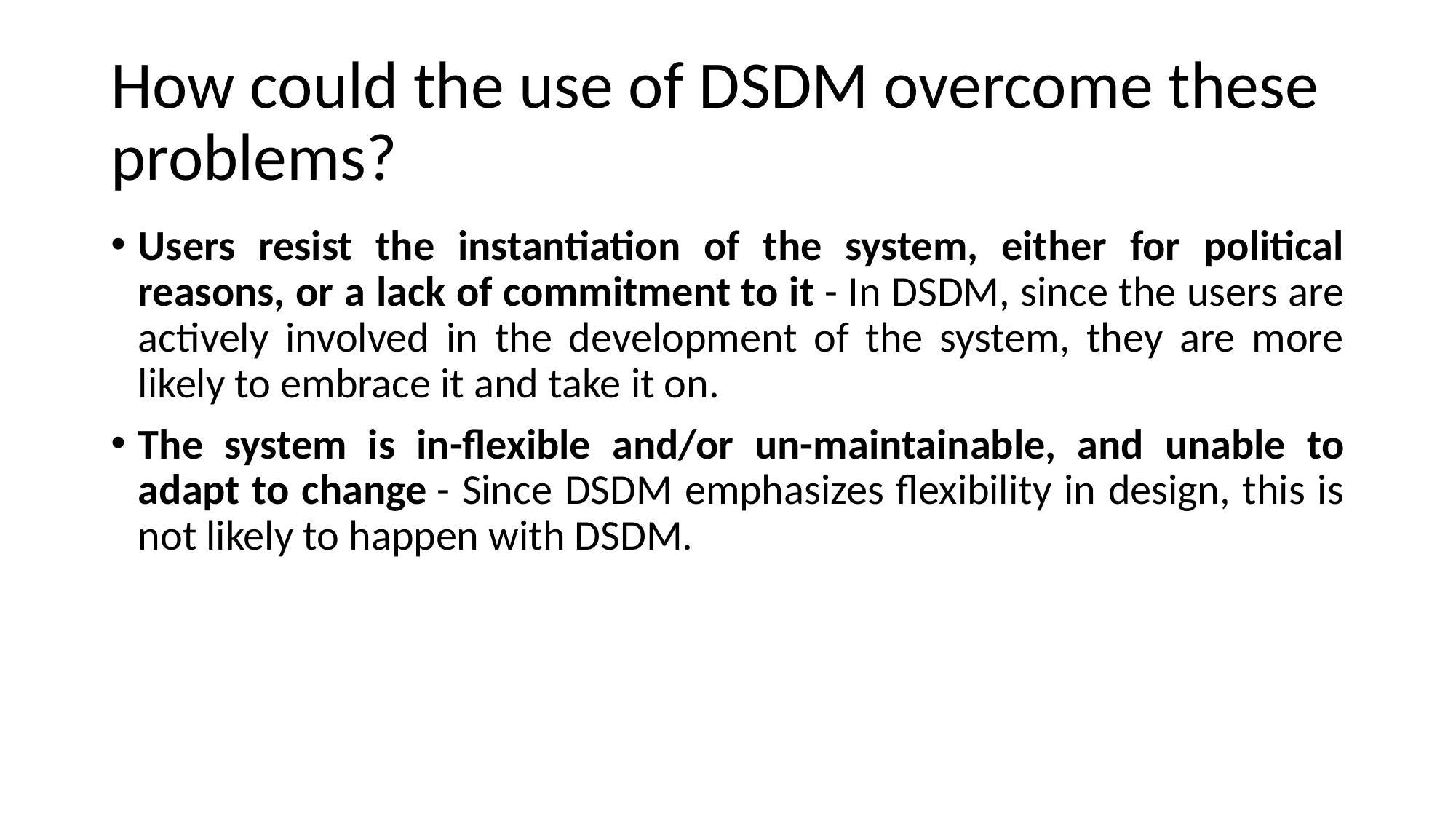

# How could the use of DSDM overcome these problems?
Users resist the instantiation of the system, either for political reasons, or a lack of commitment to it - In DSDM, since the users are actively involved in the development of the system, they are more likely to embrace it and take it on.
The system is in-flexible and/or un-maintainable, and unable to adapt to change - Since DSDM emphasizes flexibility in design, this is not likely to happen with DSDM.